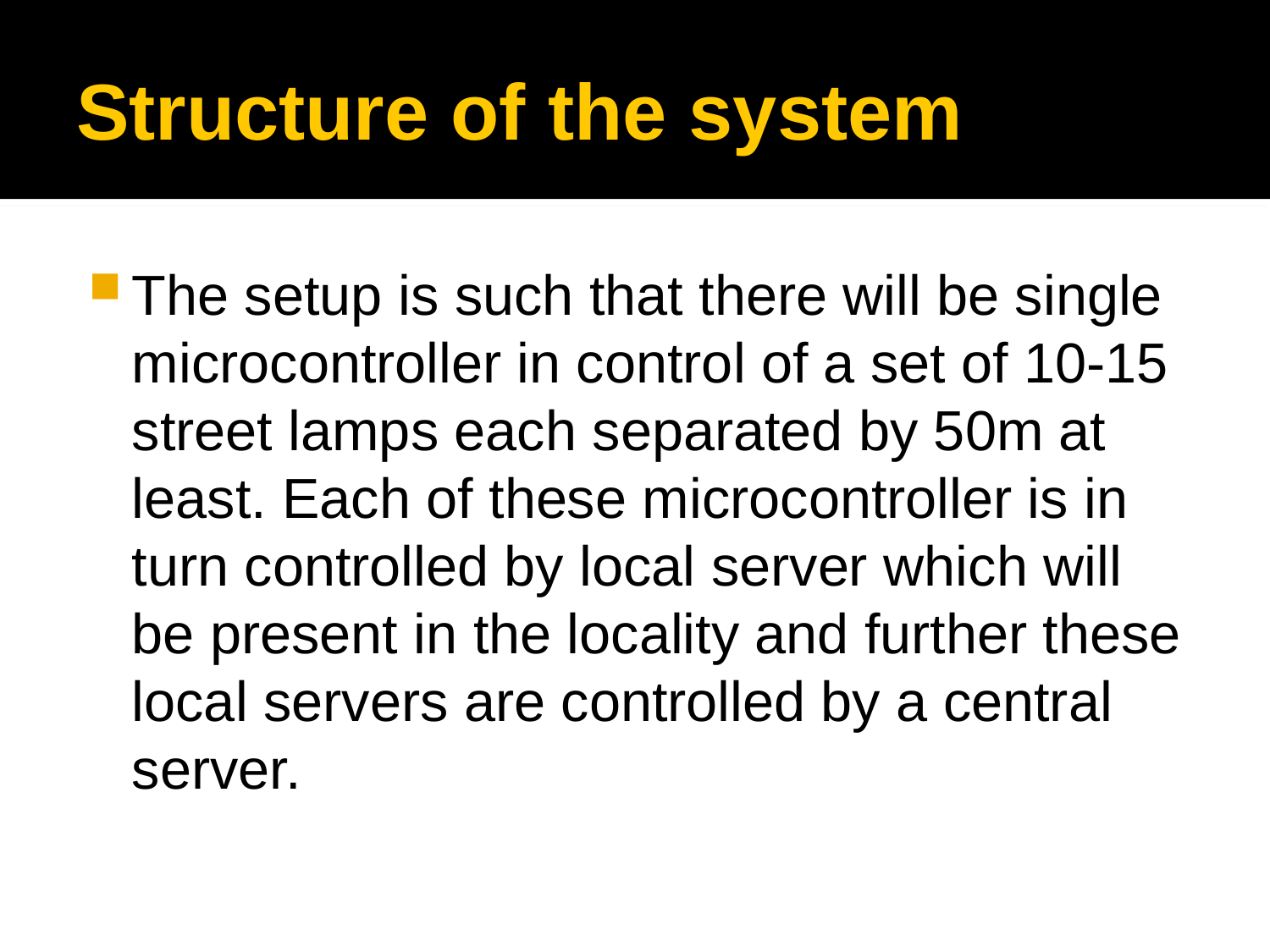

# Structure of the system
The setup is such that there will be single microcontroller in control of a set of 10-15 street lamps each separated by 50m at least. Each of these microcontroller is in turn controlled by local server which will be present in the locality and further these local servers are controlled by a central server.